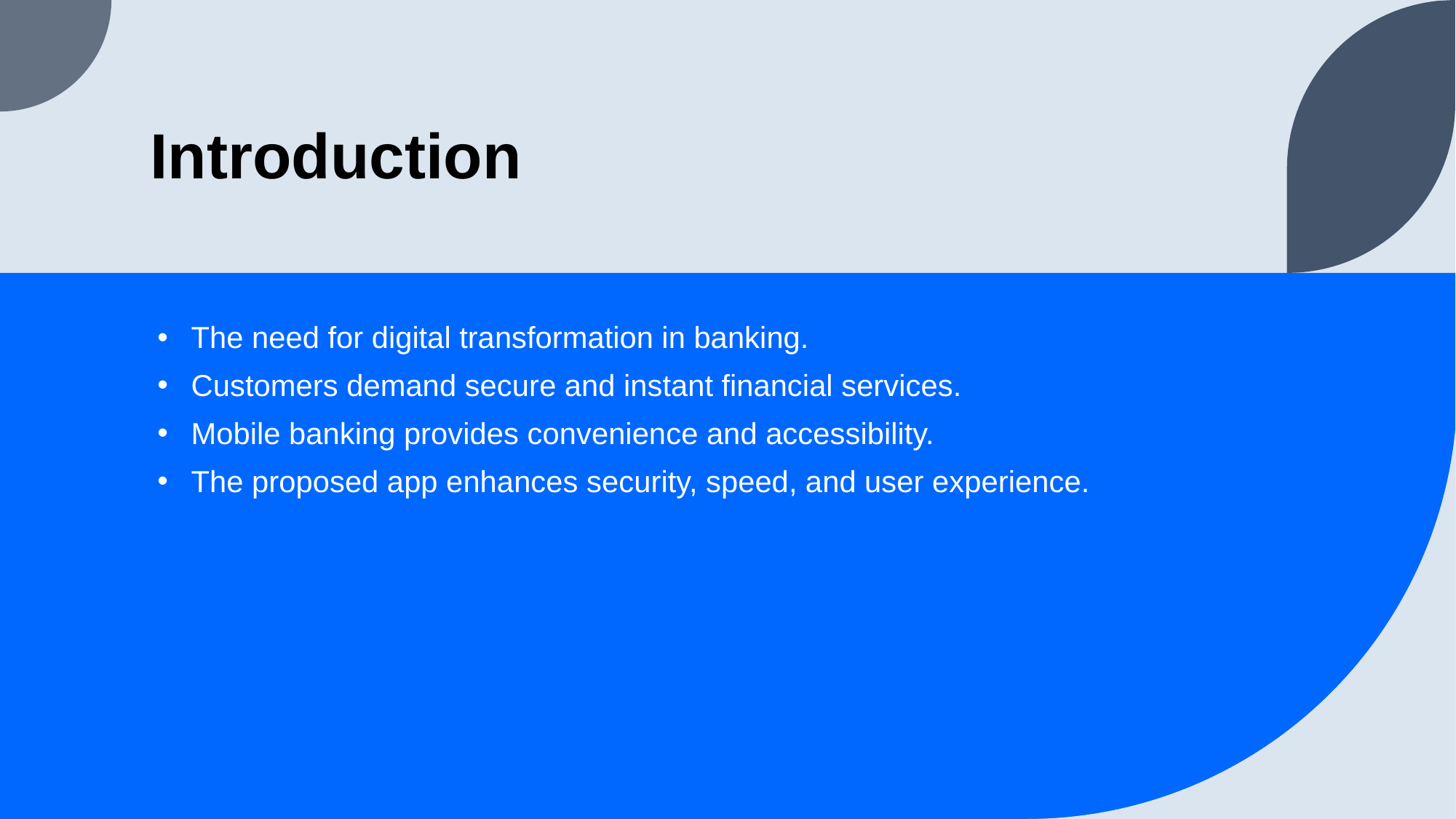

# Introduction
The need for digital transformation in banking.
Customers demand secure and instant financial services.
Mobile banking provides convenience and accessibility.
The proposed app enhances security, speed, and user experience.